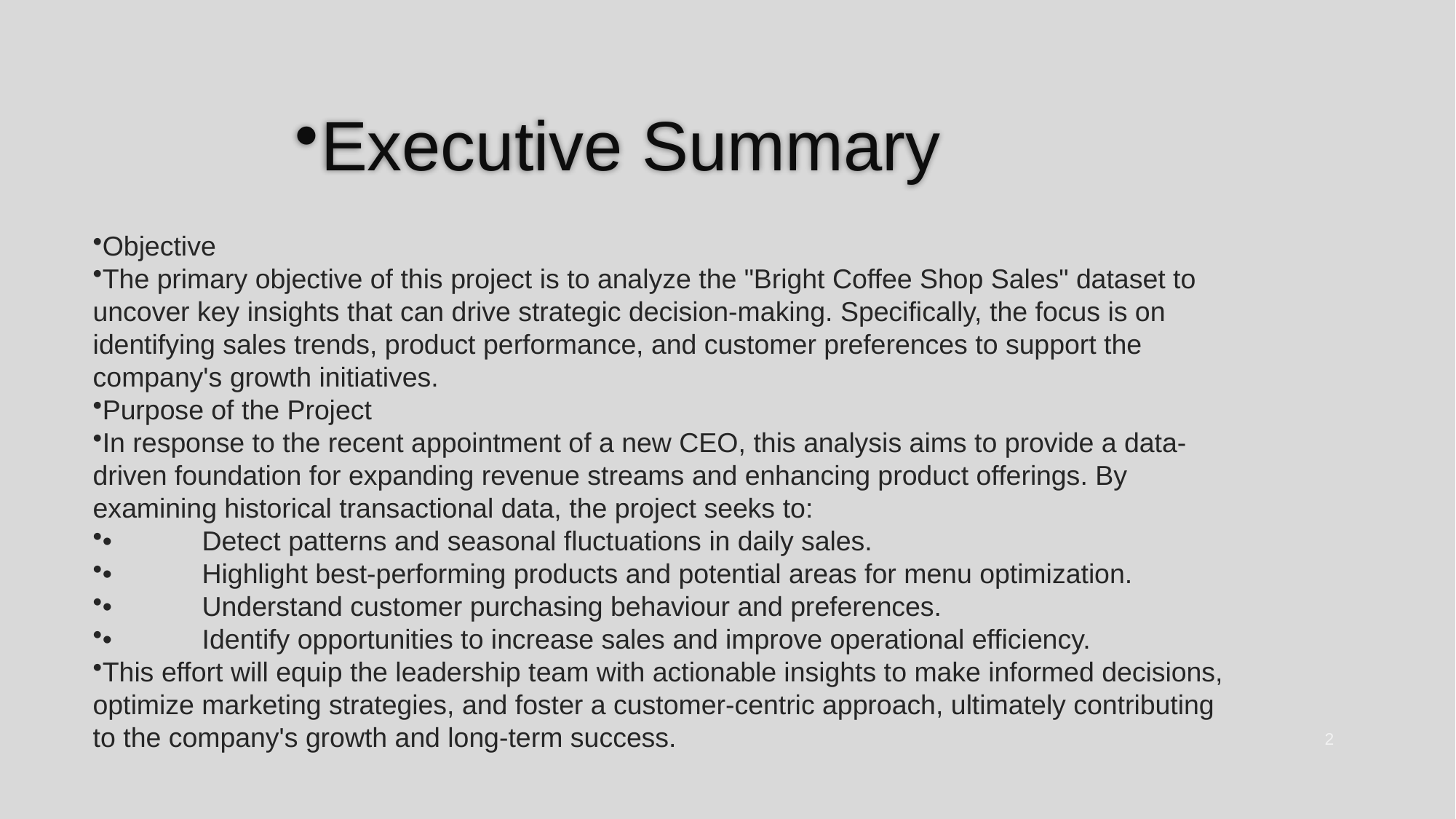

Executive Summary
Objective
The primary objective of this project is to analyze the "Bright Coffee Shop Sales" dataset to uncover key insights that can drive strategic decision-making. Specifically, the focus is on identifying sales trends, product performance, and customer preferences to support the company's growth initiatives.
Purpose of the Project
In response to the recent appointment of a new CEO, this analysis aims to provide a data-driven foundation for expanding revenue streams and enhancing product offerings. By examining historical transactional data, the project seeks to:
•	Detect patterns and seasonal fluctuations in daily sales.
•	Highlight best-performing products and potential areas for menu optimization.
•	Understand customer purchasing behaviour and preferences.
•	Identify opportunities to increase sales and improve operational efficiency.
This effort will equip the leadership team with actionable insights to make informed decisions, optimize marketing strategies, and foster a customer-centric approach, ultimately contributing to the company's growth and long-term success.

2